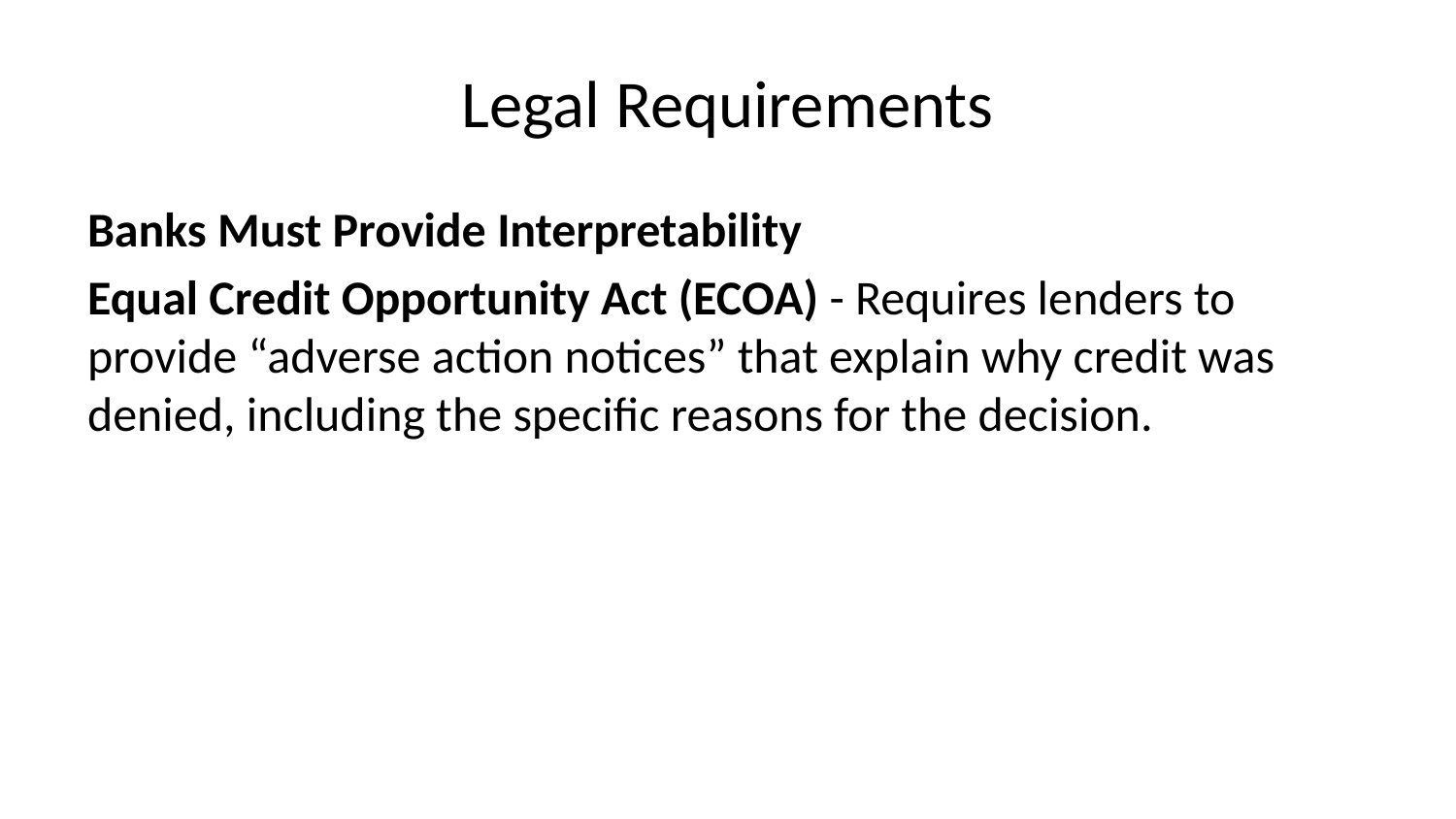

# Legal Requirements
Banks Must Provide Interpretability
Equal Credit Opportunity Act (ECOA) - Requires lenders to provide “adverse action notices” that explain why credit was denied, including the specific reasons for the decision.